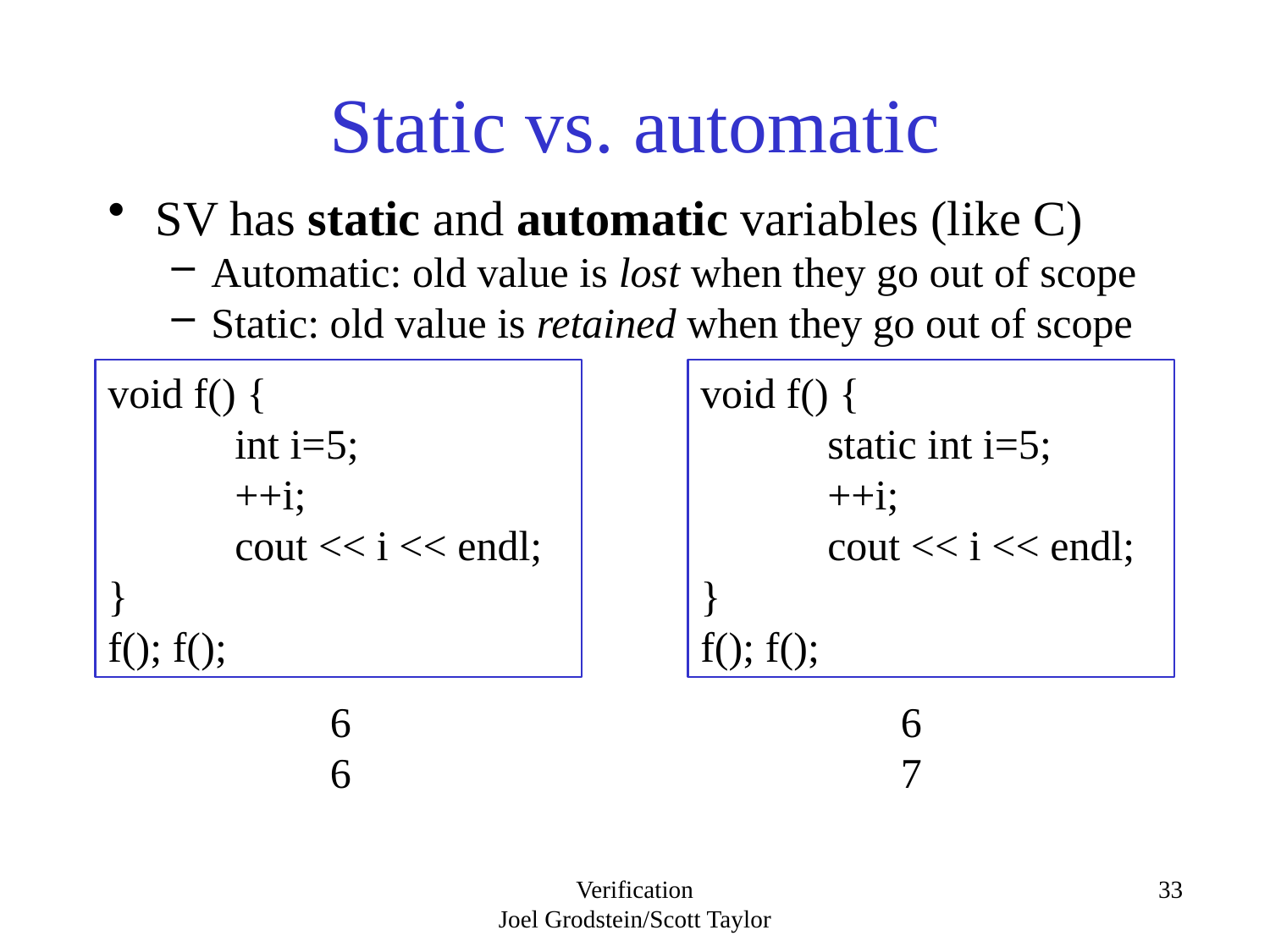

# Static vs. automatic
SV has static and automatic variables (like C)
Automatic: old value is lost when they go out of scope
Static: old value is retained when they go out of scope

void f() {
	int i=5;
	++i;
	cout << i << endl;
}
f(); f();
void f() {
	static int i=5;
	++i;
	cout << i << endl;
}
f(); f();
6
6
6
7
Verification
Joel Grodstein/Scott Taylor